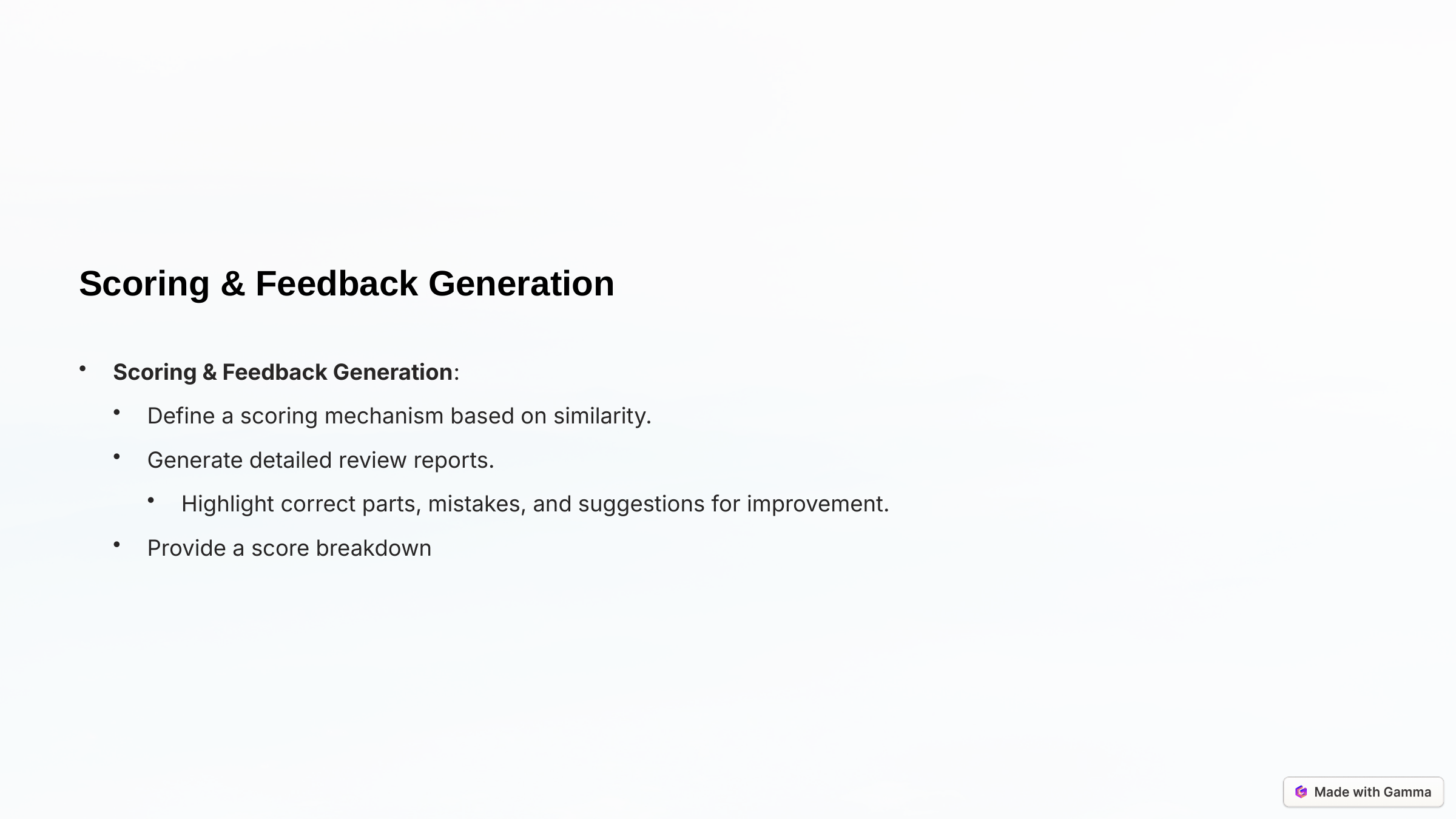

Scoring & Feedback Generation
Scoring & Feedback Generation:
Define a scoring mechanism based on similarity.
Generate detailed review reports.
Highlight correct parts, mistakes, and suggestions for improvement.
Provide a score breakdown